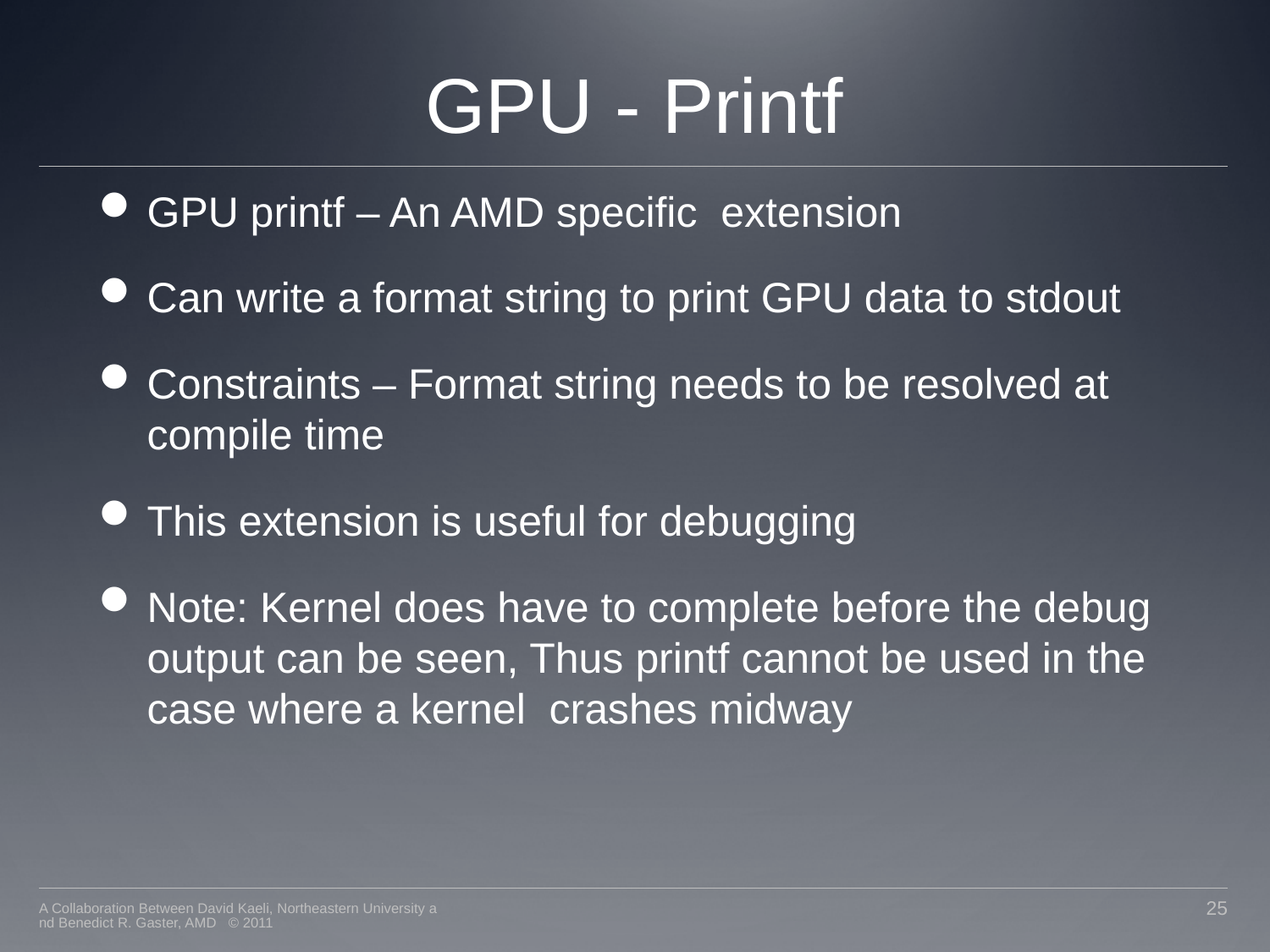

# GPU - Printf
GPU printf – An AMD specific  extension
Can write a format string to print GPU data to stdout
Constraints – Format string needs to be resolved at compile time
This extension is useful for debugging
Note: Kernel does have to complete before the debug output can be seen, Thus printf cannot be used in the  case where a kernel  crashes midway
A Collaboration Between David Kaeli, Northeastern University and Benedict R. Gaster, AMD   © 2011
25